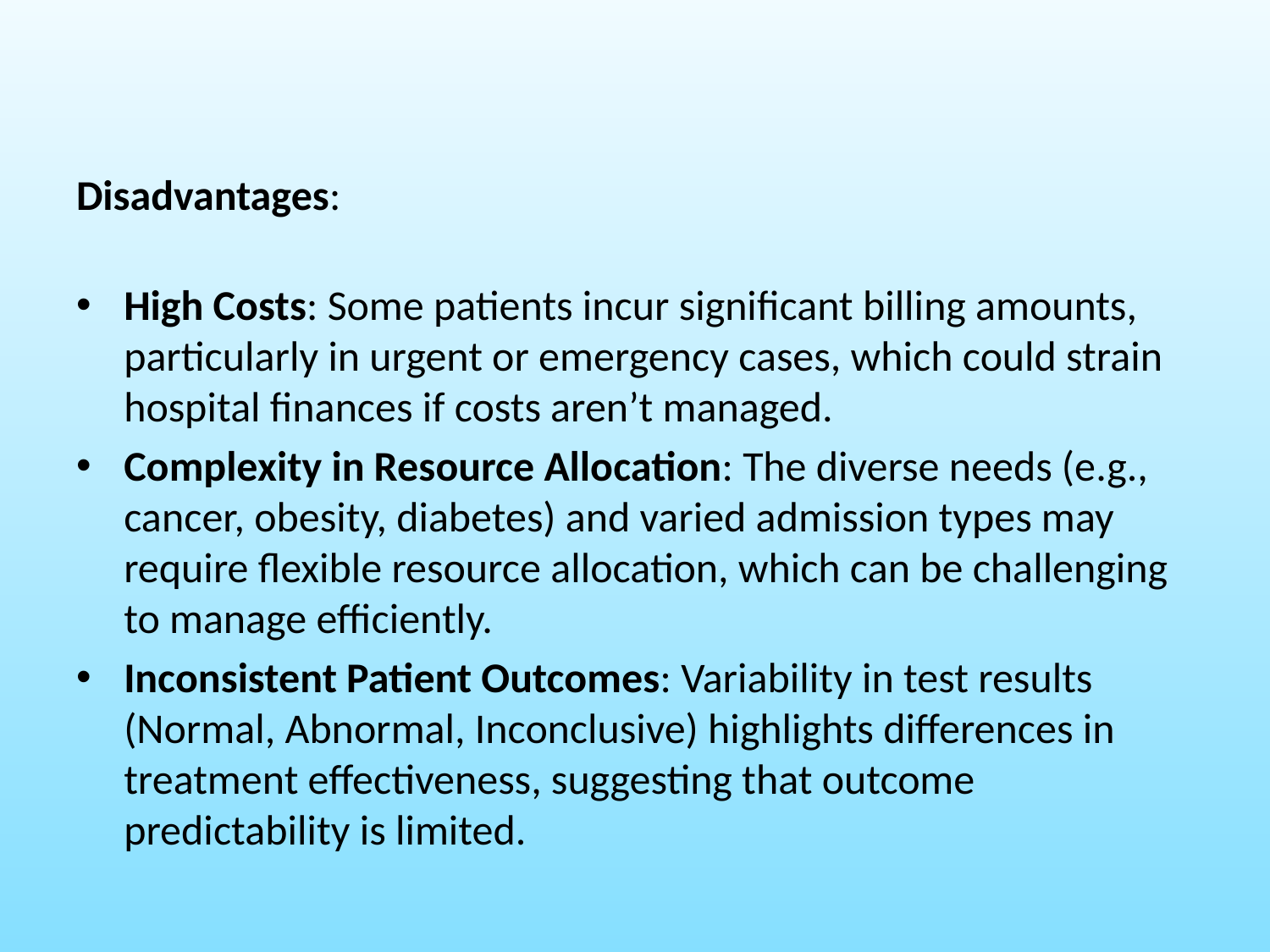

Disadvantages:
High Costs: Some patients incur significant billing amounts, particularly in urgent or emergency cases, which could strain hospital finances if costs aren’t managed.
Complexity in Resource Allocation: The diverse needs (e.g., cancer, obesity, diabetes) and varied admission types may require flexible resource allocation, which can be challenging to manage efficiently.
Inconsistent Patient Outcomes: Variability in test results (Normal, Abnormal, Inconclusive) highlights differences in treatment effectiveness, suggesting that outcome predictability is limited.